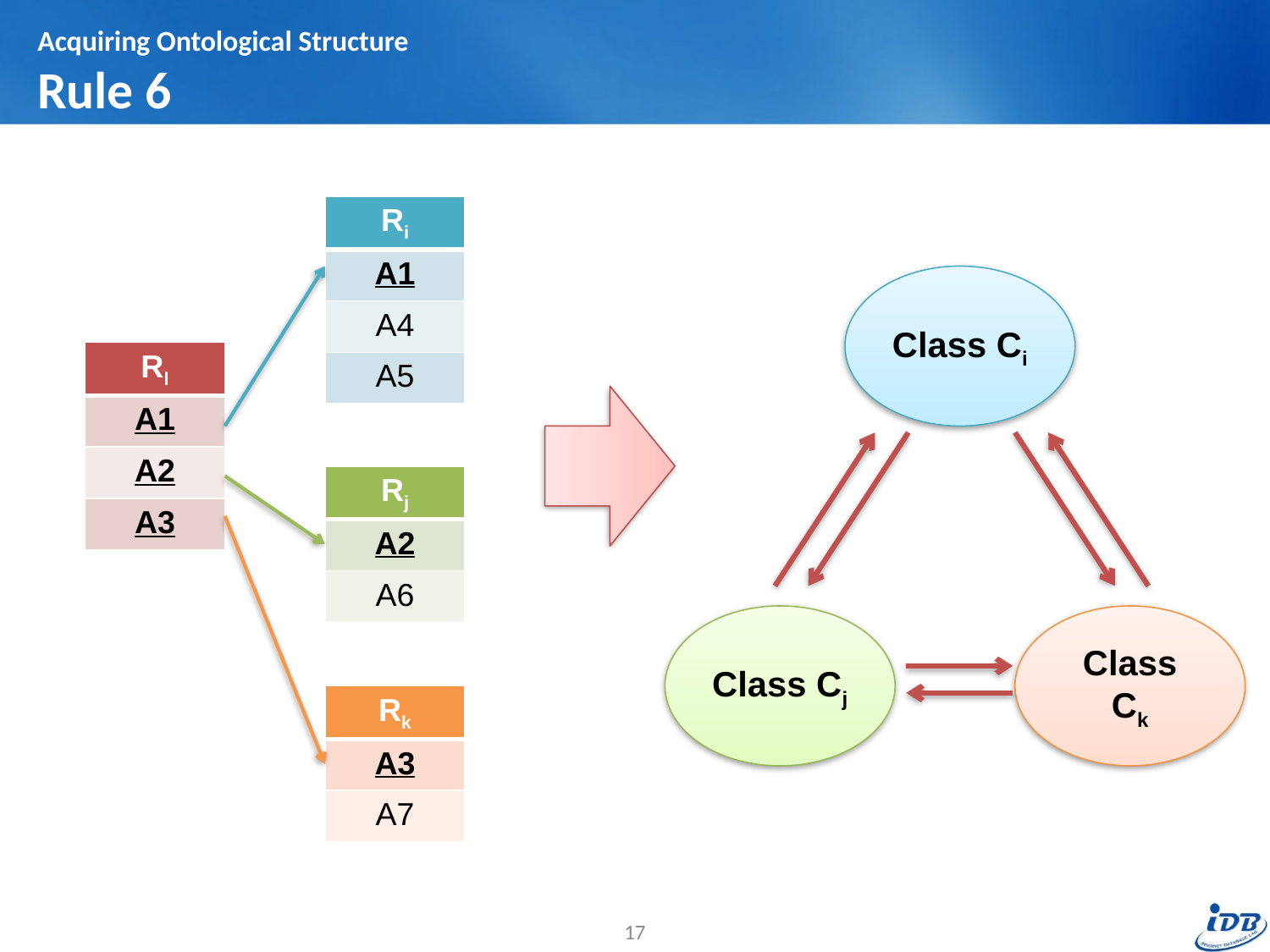

# Acquiring Ontological Structure Rule 6
| Ri |
| --- |
| A1 |
| A4 |
| A5 |
Class Ci
| Rl |
| --- |
| A1 |
| A2 |
| A3 |

| Rj |
| --- |
| A2 |
| A6 |
Class Cj
Class Ck
| Rk |
| --- |
| A3 |
| A7 |
17